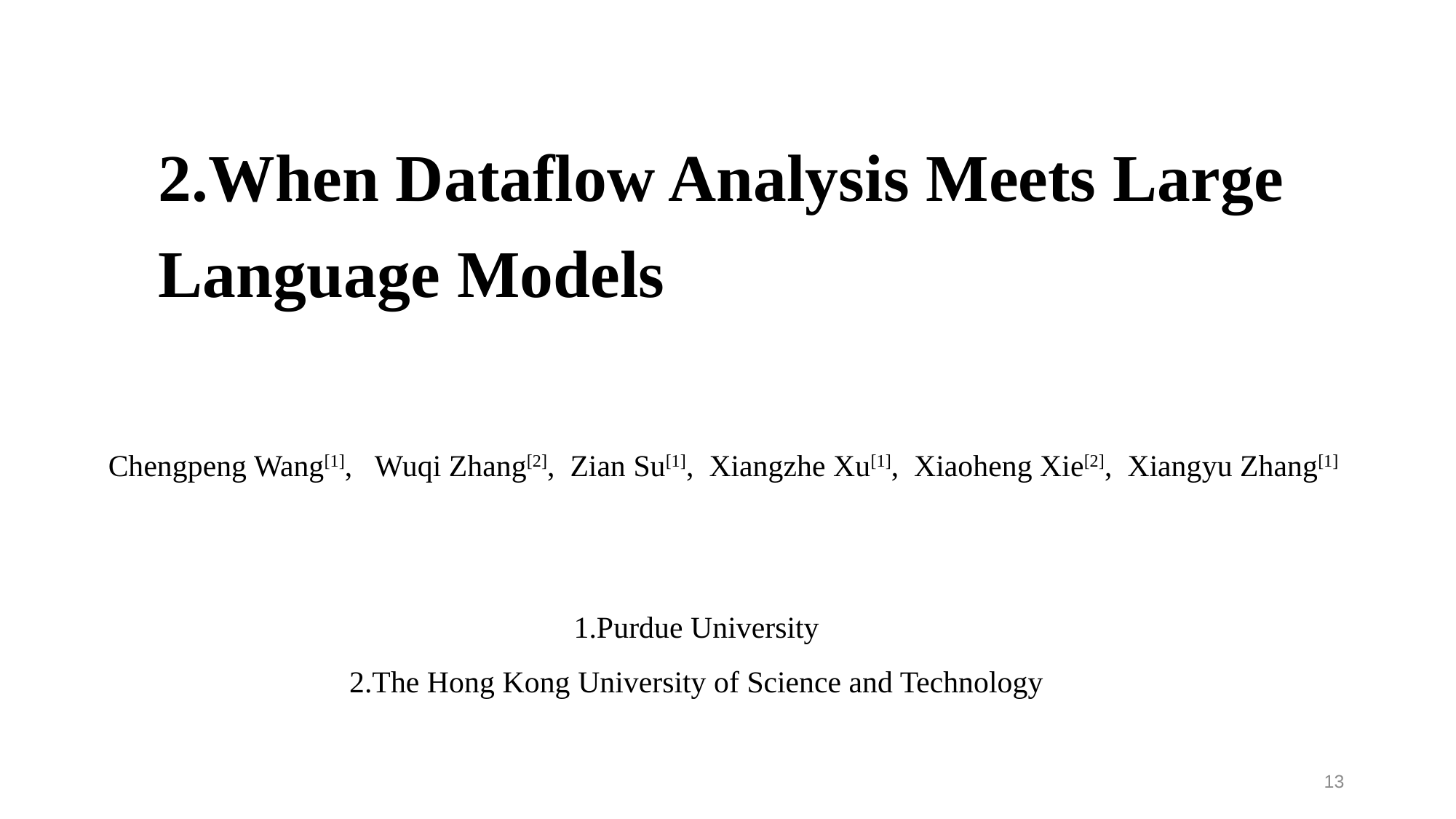

# 2.When Dataflow Analysis Meets Large Language Models
Chengpeng Wang[1],   Wuqi Zhang[2],  Zian Su[1],  Xiangzhe Xu[1],  Xiaoheng Xie[2],  Xiangyu Zhang[1]
1.Purdue University
2.The Hong Kong University of Science and Technology
13